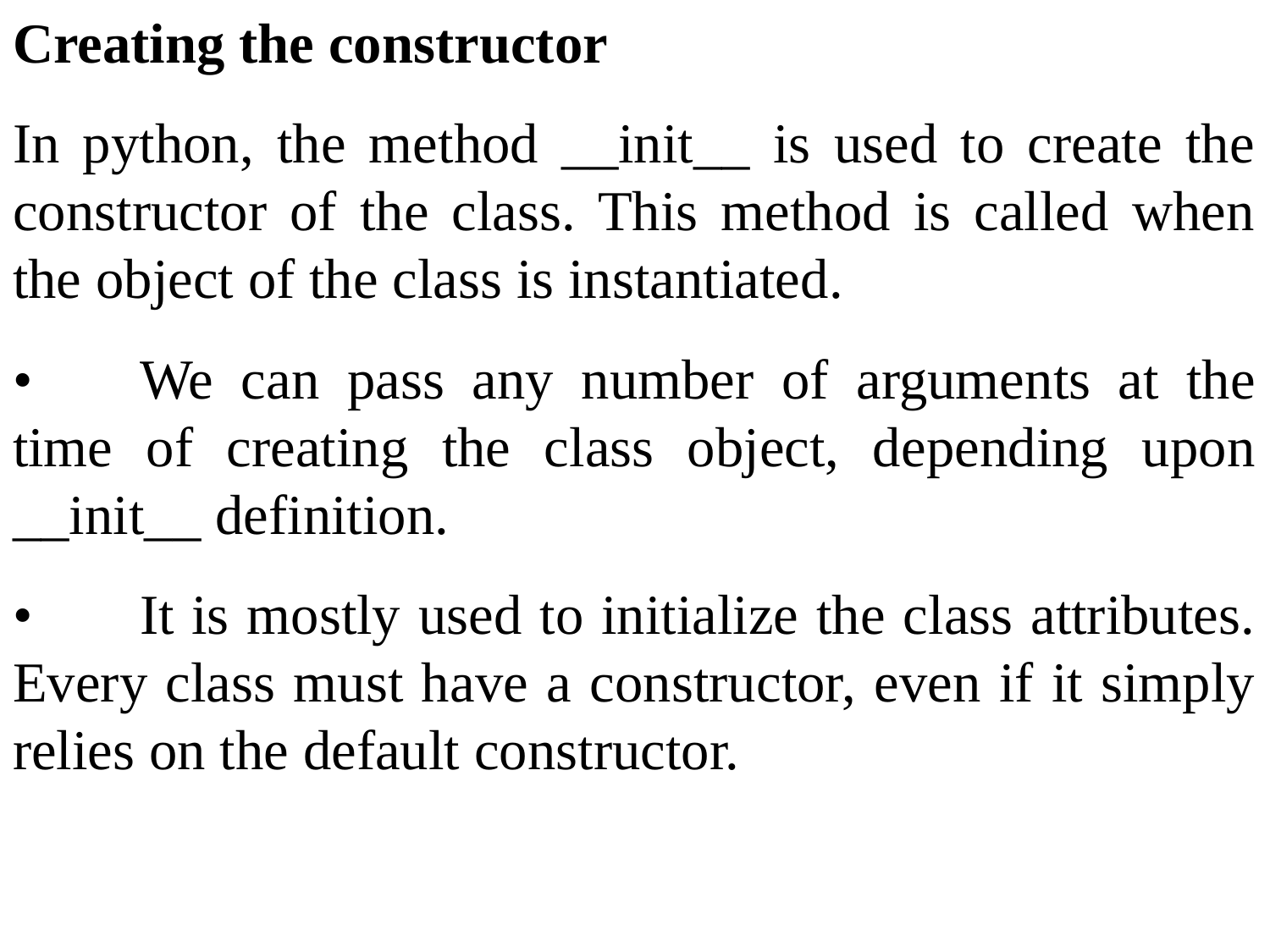

Creating the constructor
In python, the method __init__ is used to create the constructor of the class. This method is called when the object of the class is instantiated.
•	We can pass any number of arguments at the time of creating the class object, depending upon __init__ definition.
•	It is mostly used to initialize the class attributes. Every class must have a constructor, even if it simply relies on the default constructor.